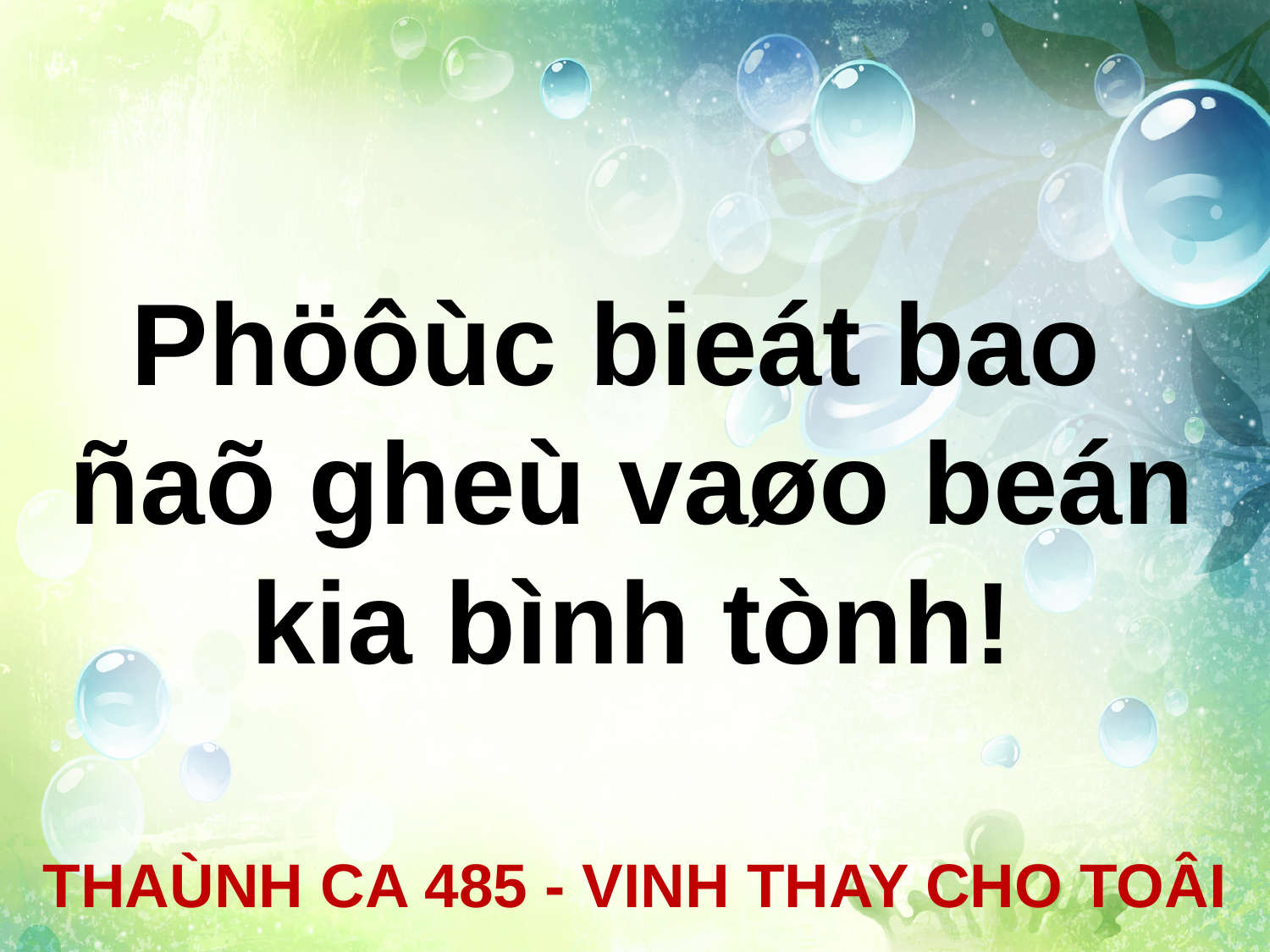

Phöôùc bieát bao
ñaõ gheù vaøo beán kia bình tònh!
THAÙNH CA 485 - VINH THAY CHO TOÂI